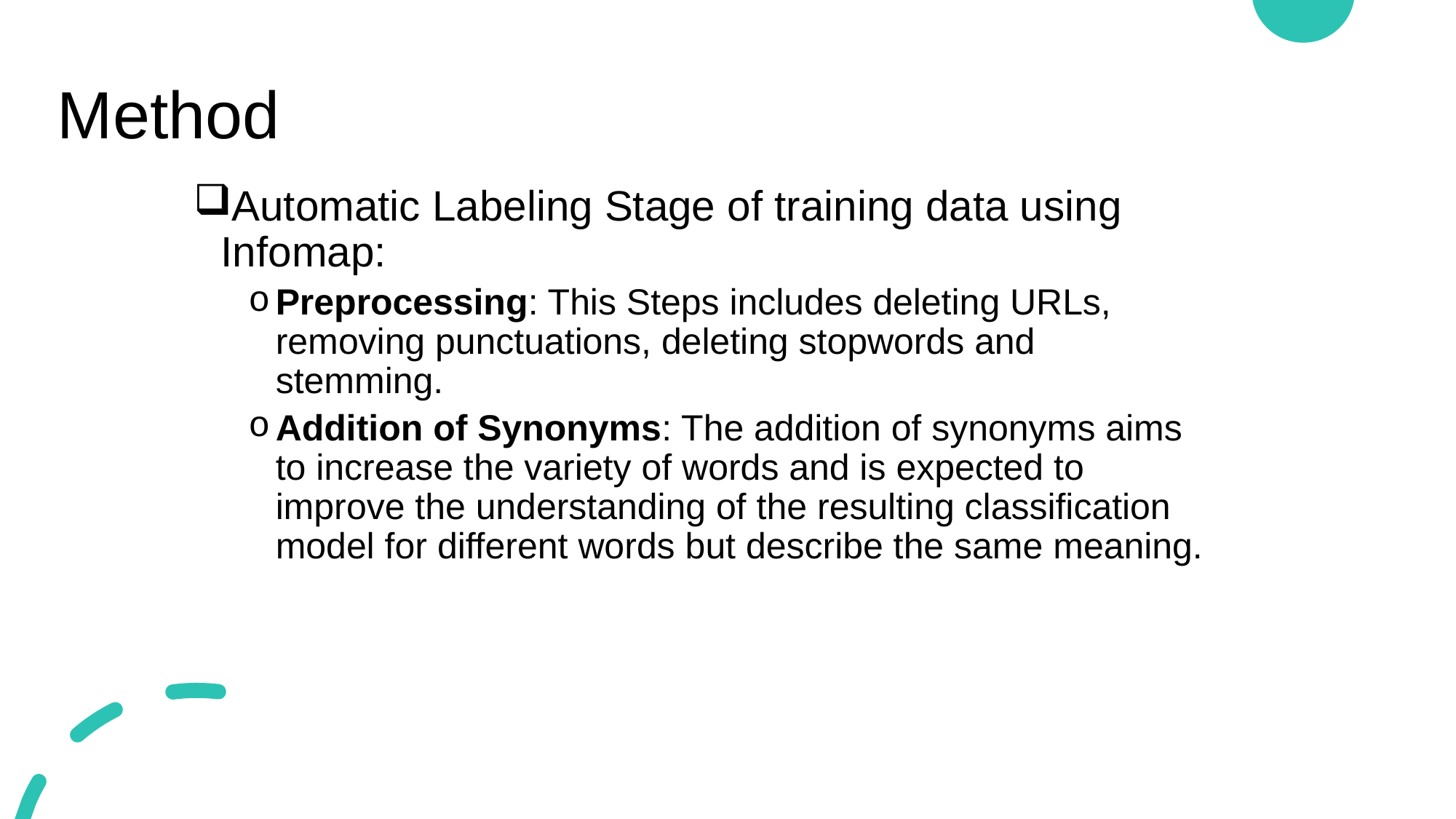

# Method
Automatic Labeling Stage of training data using Infomap:
Preprocessing: This Steps includes deleting URLs, removing punctuations, deleting stopwords and stemming.
Addition of Synonyms: The addition of synonyms aims to increase the variety of words and is expected to improve the understanding of the resulting classification model for different words but describe the same meaning.